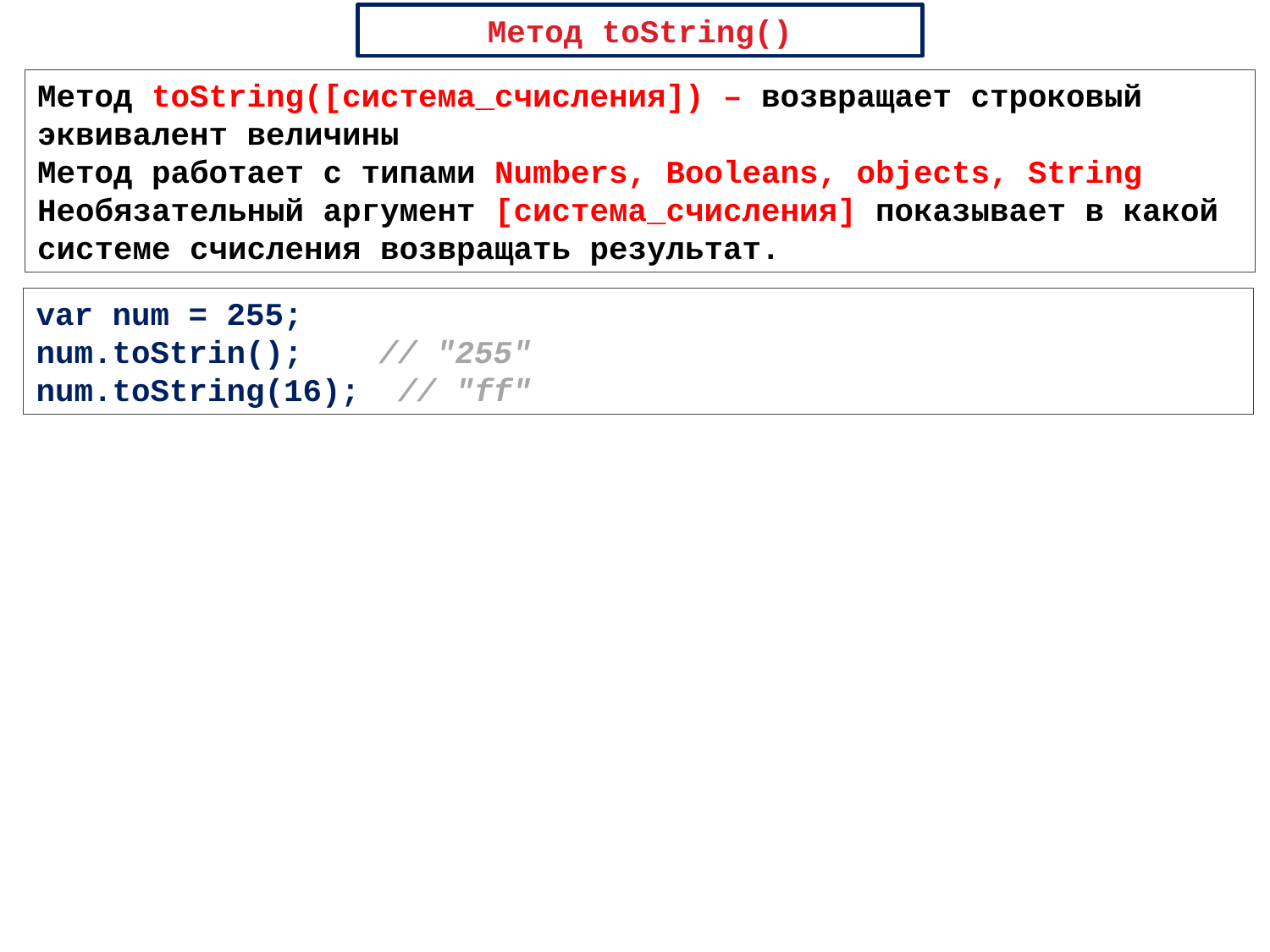

Метод toString()
Метод toString([система_счисления]) – возвращает строковый эквивалент величины
Метод работает с типами Numbers, Booleans, objects, String
Необязательный аргумент [система_счисления] показывает в какой системе счисления возвращать результат.
var num = 255;
num.toStrin();    // "255"
num.toString(16);  // "ff"